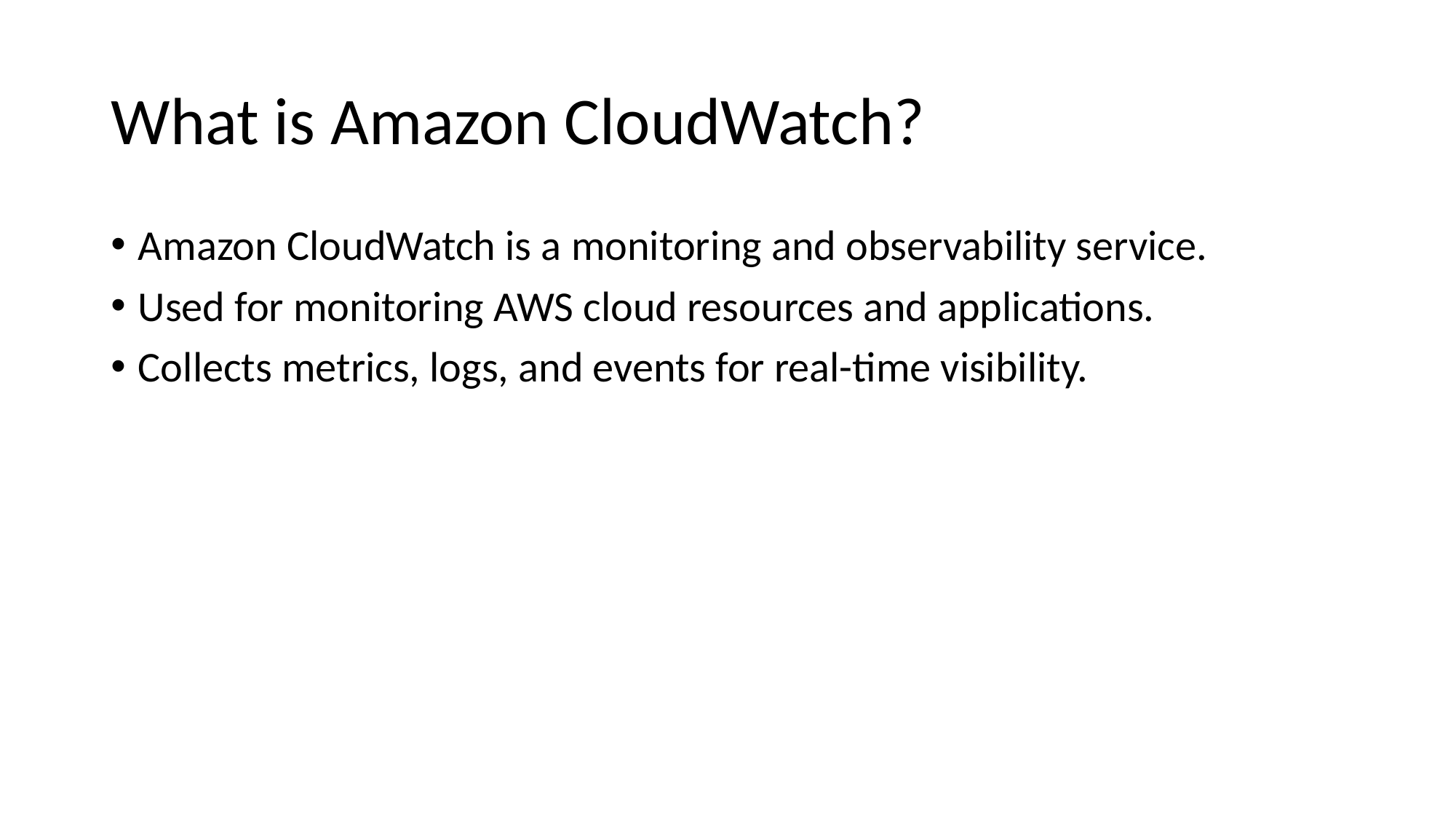

# What is Amazon CloudWatch?
Amazon CloudWatch is a monitoring and observability service.
Used for monitoring AWS cloud resources and applications.
Collects metrics, logs, and events for real-time visibility.